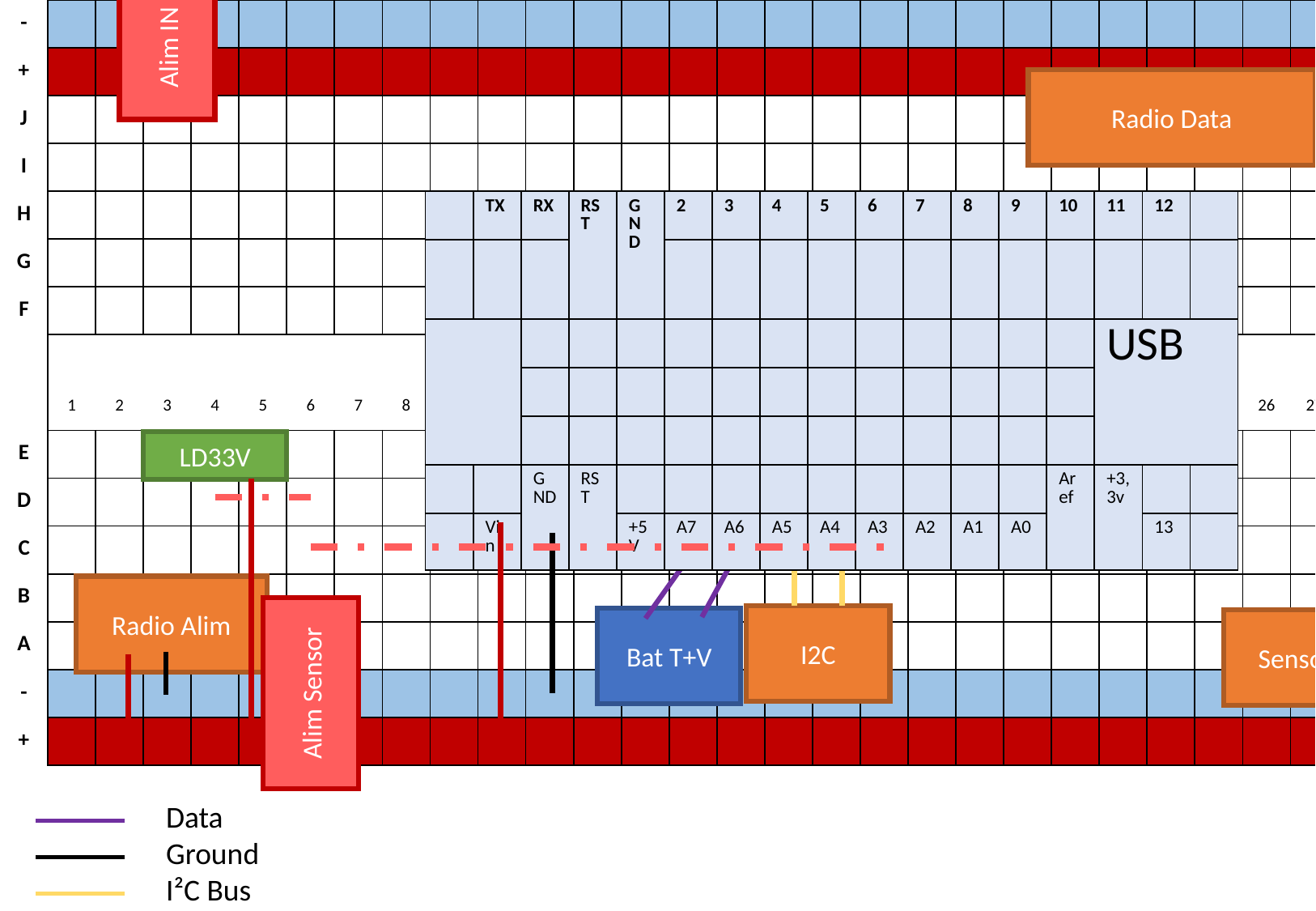

| - |  |  |  |  |  |  |  |  |  |  |  |  |  |  |  |  |  |  |  |  |  |  |  |  |  |  |  |  |  |  |
| --- | --- | --- | --- | --- | --- | --- | --- | --- | --- | --- | --- | --- | --- | --- | --- | --- | --- | --- | --- | --- | --- | --- | --- | --- | --- | --- | --- | --- | --- | --- |
| + |  |  |  |  |  |  |  |  |  |  |  |  |  |  |  |  |  |  |  |  |  |  |  |  |  |  |  |  |  |  |
| J |  |  |  |  |  |  |  |  |  |  |  |  |  |  |  |  |  |  |  |  |  |  |  |  |  |  |  |  |  |  |
| I |  |  |  |  |  |  |  |  |  |  |  |  |  |  |  |  |  |  |  |  |  |  |  |  |  |  |  |  |  |  |
| H |  |  |  |  |  |  |  |  |  |  |  |  |  |  |  |  |  |  |  |  |  |  |  |  |  |  |  |  |  |  |
| G |  |  |  |  |  |  |  |  |  |  |  |  |  |  |  |  |  |  |  |  |  |  |  |  |  |  |  |  |  |  |
| F |  |  |  |  |  |  |  |  |  |  |  |  |  |  |  |  |  |  |  |  |  |  |  |  |  |  |  |  |  |  |
|  |  |  |  |  |  |  |  |  |  |  |  |  |  |  |  |  |  |  |  |  |  |  |  |  |  |  |  |  |  |  |
|  | 1 | 2 | 3 | 4 | 5 | 6 | 7 | 8 | 9 | 10 | 11 | 12 | 13 | 14 | 15 | 16 | 17 | 18 | 19 | 20 | 21 | 22 | 23 | 24 | 25 | 26 | 27 | 28 | 29 | 30 |
| E |  |  |  |  |  |  |  |  |  |  |  |  |  |  |  |  |  |  |  |  |  |  |  |  |  |  |  |  |  |  |
| D |  |  |  |  |  |  |  |  |  |  |  |  |  |  |  |  |  |  |  |  |  |  |  |  |  |  |  |  |  |  |
| C |  |  |  |  |  |  |  |  |  |  |  |  |  |  |  |  |  |  |  |  |  |  |  |  |  |  |  |  |  |  |
| B |  |  |  |  |  |  |  |  |  |  |  |  |  |  |  |  |  |  |  |  |  |  |  |  |  |  |  |  |  |  |
| A |  |  |  |  |  |  |  |  |  |  |  |  |  |  |  |  |  |  |  |  |  |  |  |  |  |  |  |  |  |  |
| - |  |  |  |  |  |  |  |  |  |  |  |  |  |  |  |  |  |  |  |  |  |  |  |  |  |  |  |  |  |  |
| + |  |  |  |  |  |  |  |  |  |  |  |  |  |  |  |  |  |  |  |  |  |  |  |  |  |  |  |  |  |  |
|  | 13 | +3,3 | Aref | A0 | A1 | A2 | A3 | A4 | A5 | A6 | A7 | 5V | RST | GND | Vin |  |
| --- | --- | --- | --- | --- | --- | --- | --- | --- | --- | --- | --- | --- | --- | --- | --- | --- |
|  |  |  |  |  |  |  |  |  |  |  |  |  |  |  |  |  |
| USB |  |  |  |  |  |  |  |  |  |  |  |  |  |  |  |  |
|  |  |  |  |  |  |  |  |  |  |  |  |  |  |  |  |  |
|  |  |  |  |  |  |  |  |  |  |  |  |  |  |  |  |  |
|  |  |  |  |  |  |  |  |  |  |  |  |  |  |  |  |  |
|  | 12 | 11 | 10 | 9 | 8 | 7 | 6 | 5 | 4 | 3 | 2 | GND | RST | RX | TC |  |
Alim IN
Radio Data
|  | TX | RX | RST | GND | 2 | 3 | 4 | 5 | 6 | 7 | 8 | 9 | 10 | 11 | 12 |  |
| --- | --- | --- | --- | --- | --- | --- | --- | --- | --- | --- | --- | --- | --- | --- | --- | --- |
|  |  |  |  |  |  |  |  |  |  |  |  |  |  |  |  |  |
|  |  |  |  |  |  |  |  |  |  |  |  |  |  | USB |  |  |
|  |  |  |  |  |  |  |  |  |  |  |  |  |  |  |  |  |
|  |  |  |  |  |  |  |  |  |  |  |  |  |  |  |  |  |
|  |  | GND | RST |  |  |  |  |  |  |  |  |  | Aref | +3,3v |  |  |
|  | Vin |  |  | +5V | A7 | A6 | A5 | A4 | A3 | A2 | A1 | A0 |  |  | 13 |  |
LD33V
I2C
Bat T+V
Radio Alim
Alim Sensor
Sensor to Nano
Data
Ground
I²C Bus
5V
3,3V